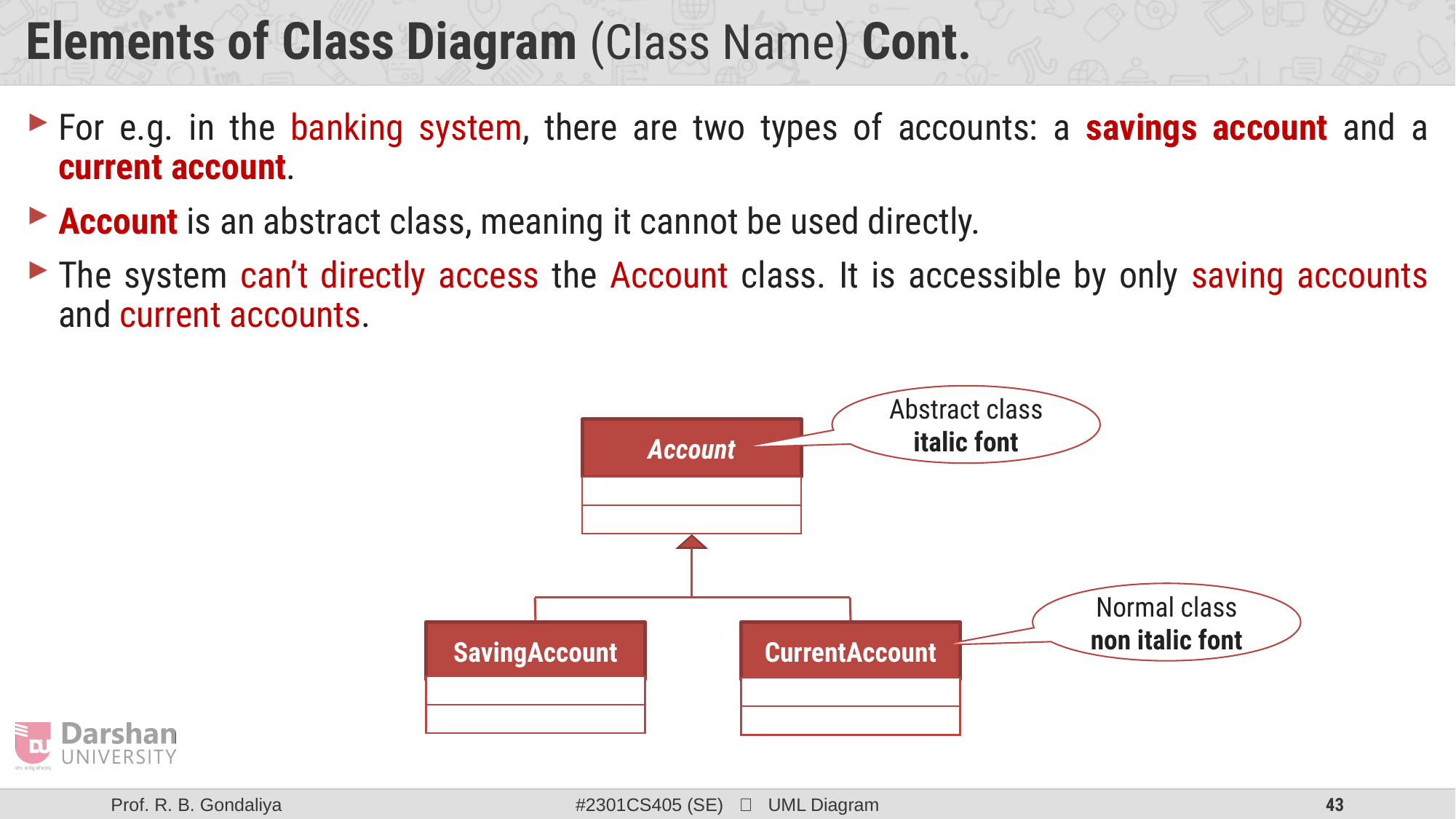

# Elements of Class Diagram (Class Name) Cont.
For e.g. in the banking system, there are two types of accounts: a savings account and a current account.
Account is an abstract class, meaning it cannot be used directly.
The system can’t directly access the Account class. It is accessible by only saving accounts and current accounts.
Abstract class italic font
Account

Normal class non italic font
SavingAccount

CurrentAccount